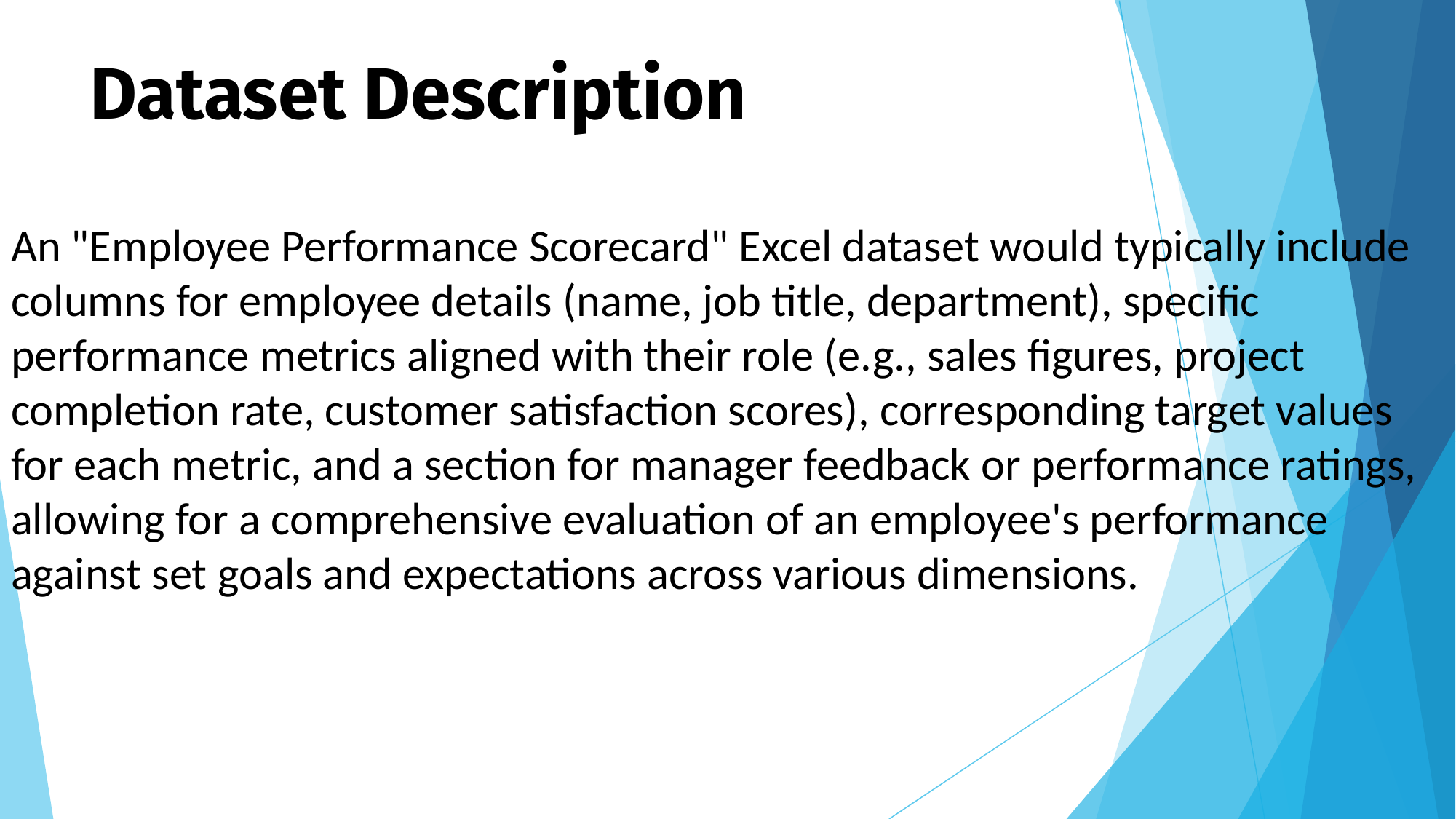

# Dataset Description
An "Employee Performance Scorecard" Excel dataset would typically include columns for employee details (name, job title, department), specific performance metrics aligned with their role (e.g., sales figures, project completion rate, customer satisfaction scores), corresponding target values for each metric, and a section for manager feedback or performance ratings, allowing for a comprehensive evaluation of an employee's performance against set goals and expectations across various dimensions.